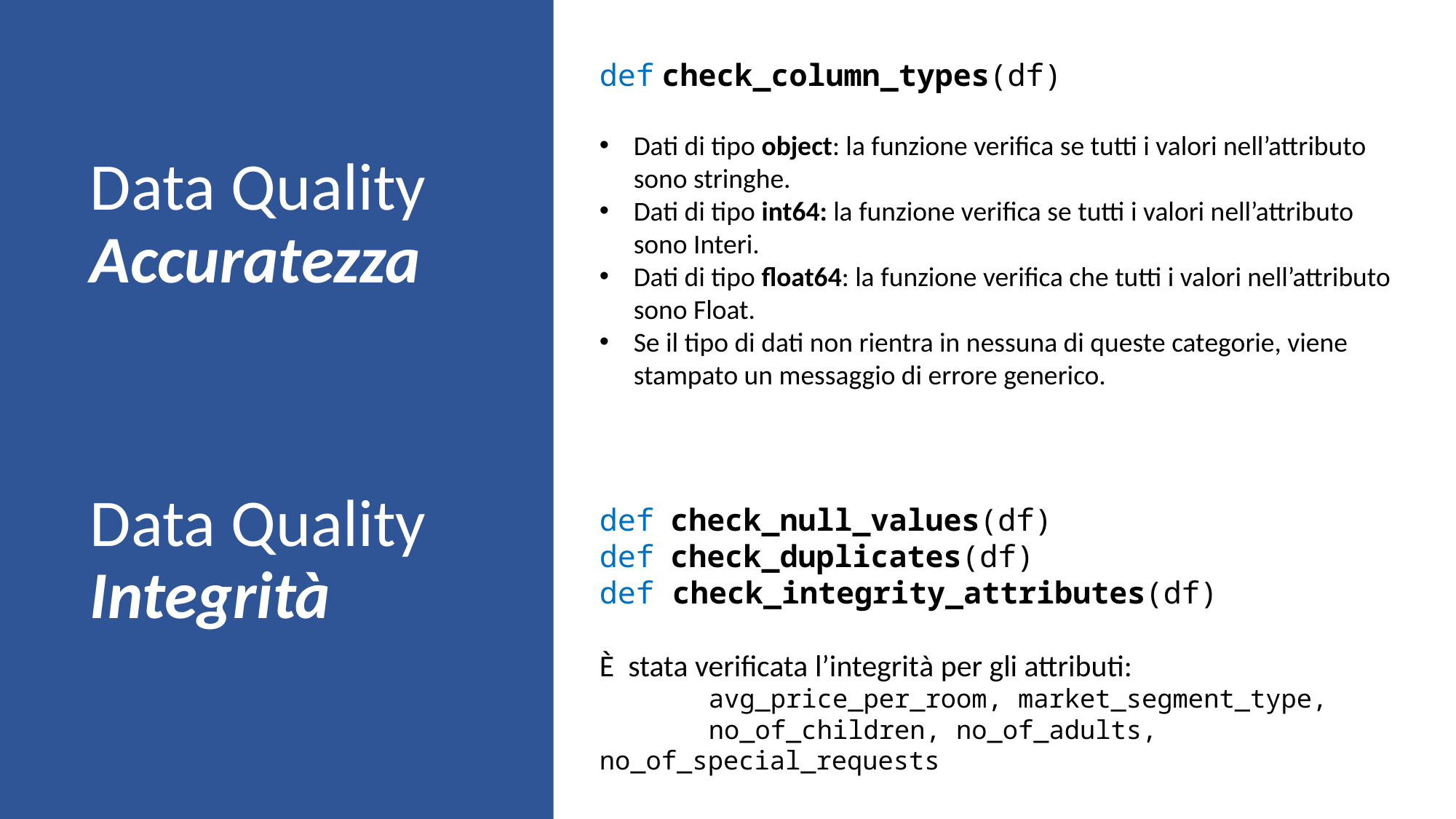

def check_column_types(df)

Dati di tipo object: la funzione verifica se tutti i valori nell’attributo sono stringhe.
Dati di tipo int64: la funzione verifica se tutti i valori nell’attributo sono Interi.
Dati di tipo float64: la funzione verifica che tutti i valori nell’attributo sono Float.
Se il tipo di dati non rientra in nessuna di queste categorie, viene stampato un messaggio di errore generico.
# Data Quality Accuratezza
Data Quality
Integrità
def check_null_values(df)
def check_duplicates(df)
def check_integrity_attributes(df)

È  stata verificata l’integrità per gli attributi:
	avg_price_per_room, market_segment_type,
	no_of_children, no_of_adults, no_of_special_requests